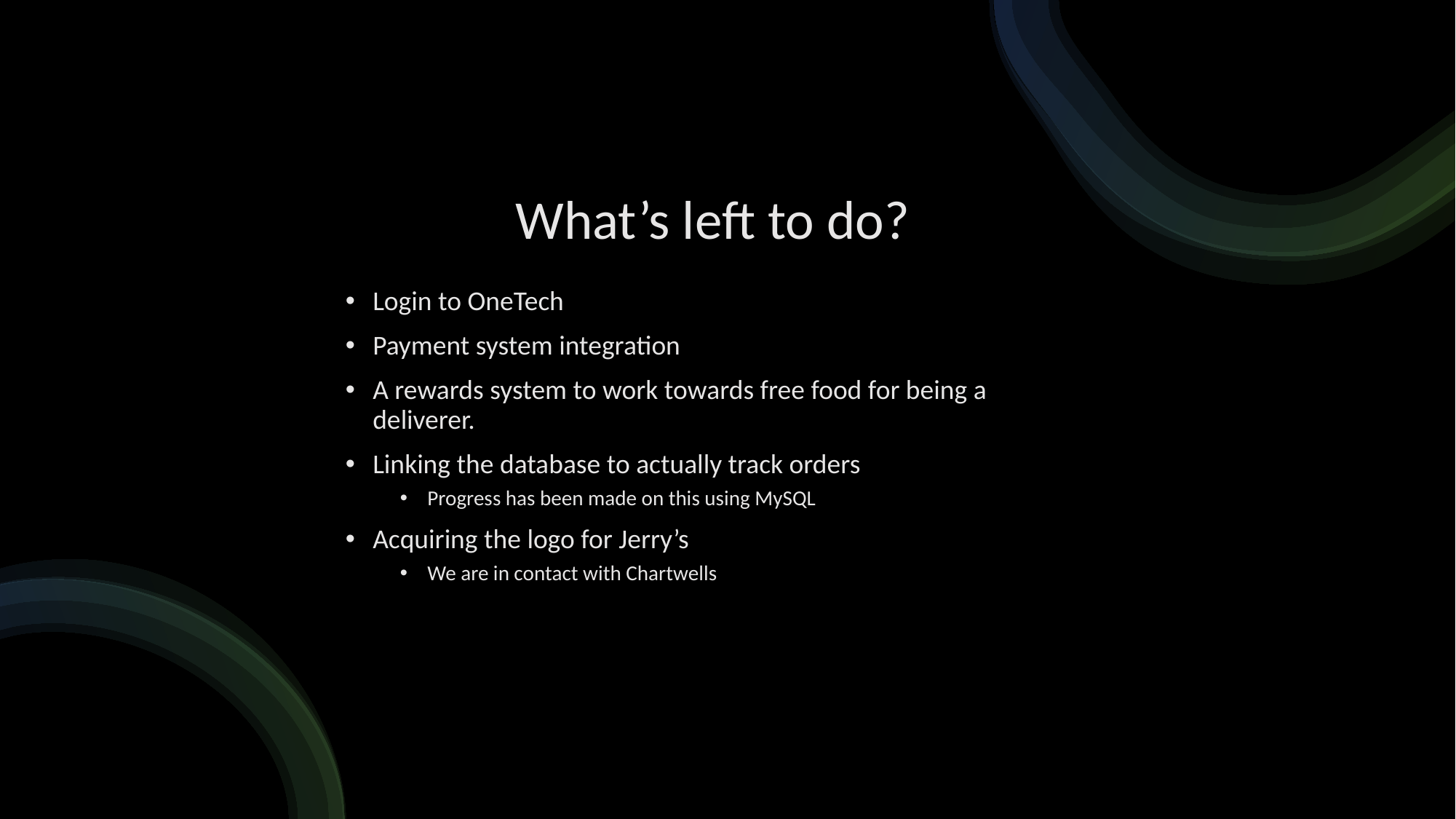

# What’s left to do?
Login to OneTech
Payment system integration
A rewards system to work towards free food for being a deliverer.
Linking the database to actually track orders
Progress has been made on this using MySQL
Acquiring the logo for Jerry’s
We are in contact with Chartwells